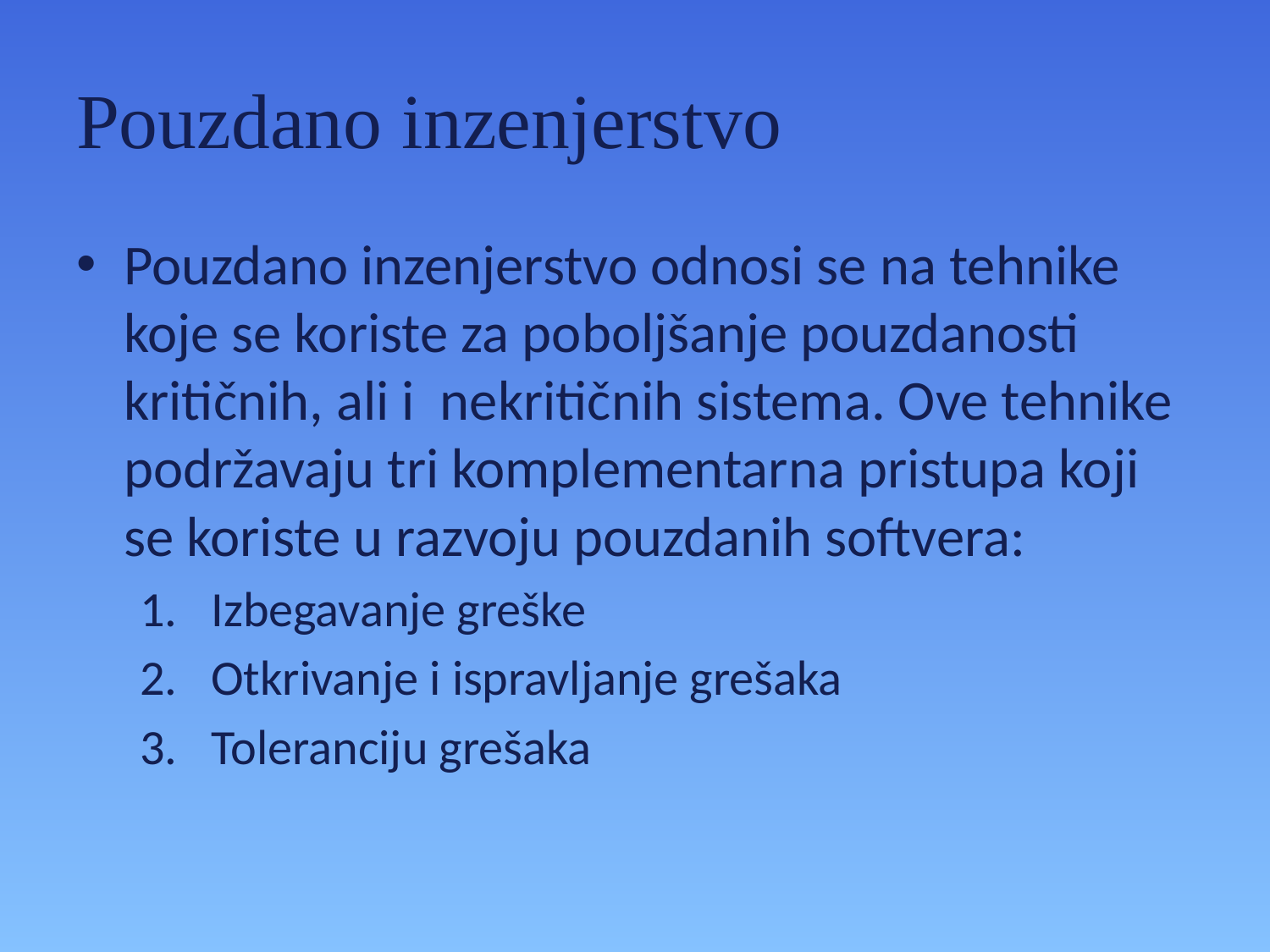

# Pouzdano inzenjerstvo
Pouzdano inzenjerstvo odnosi se na tehnike koje se koriste za poboljšanje pouzdanosti kritičnih, ali i  nekritičnih sistema. Ove tehnike podržavaju tri komplementarna pristupa koji se koriste u razvoju pouzdanih softvera:
Izbegavanje greške
Otkrivanje i ispravljanje grešaka
Toleranciju grešaka